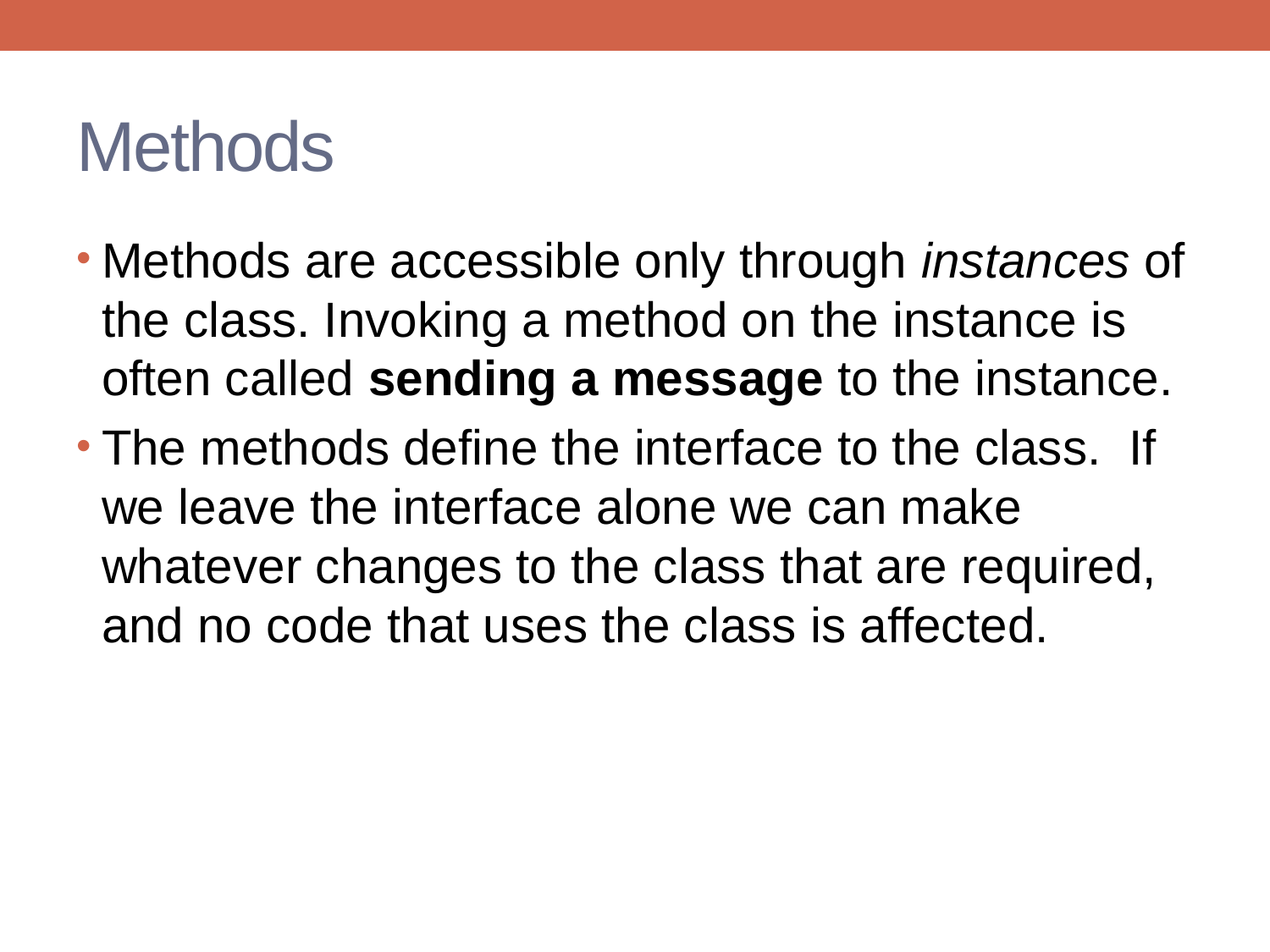

# Methods
Methods are accessible only through instances of the class. Invoking a method on the instance is often called sending a message to the instance.
The methods define the interface to the class.  If we leave the interface alone we can make whatever changes to the class that are required, and no code that uses the class is affected.